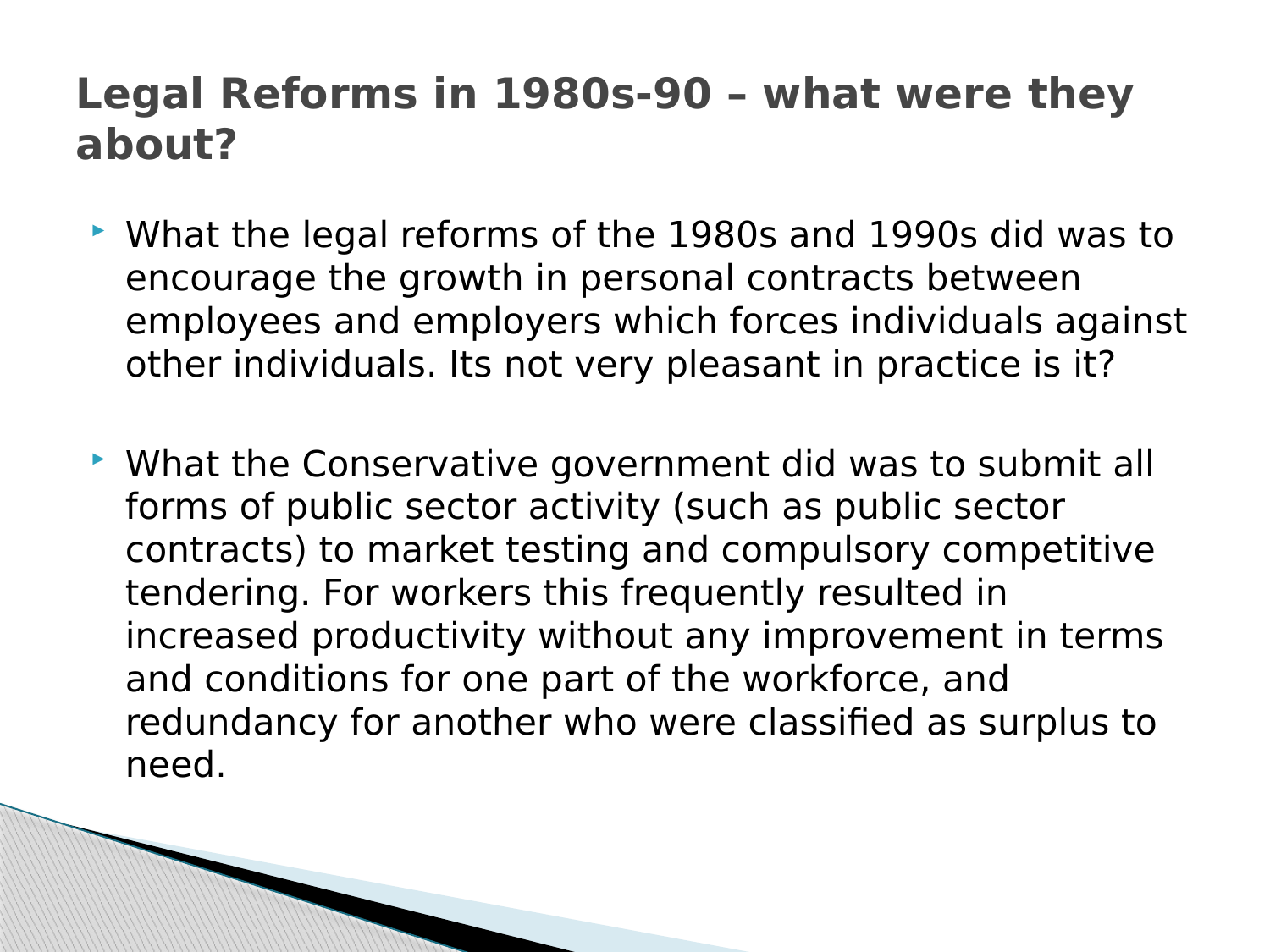

# Legal Reforms in 1980s-90 – what were they about?
What the legal reforms of the 1980s and 1990s did was to encourage the growth in personal contracts between employees and employers which forces individuals against other individuals. Its not very pleasant in practice is it?

What the Conservative government did was to submit all forms of public sector activity (such as public sector contracts) to market testing and compulsory competitive tendering. For workers this frequently resulted in increased productivity without any improvement in terms and conditions for one part of the workforce, and redundancy for another who were classified as surplus to need.